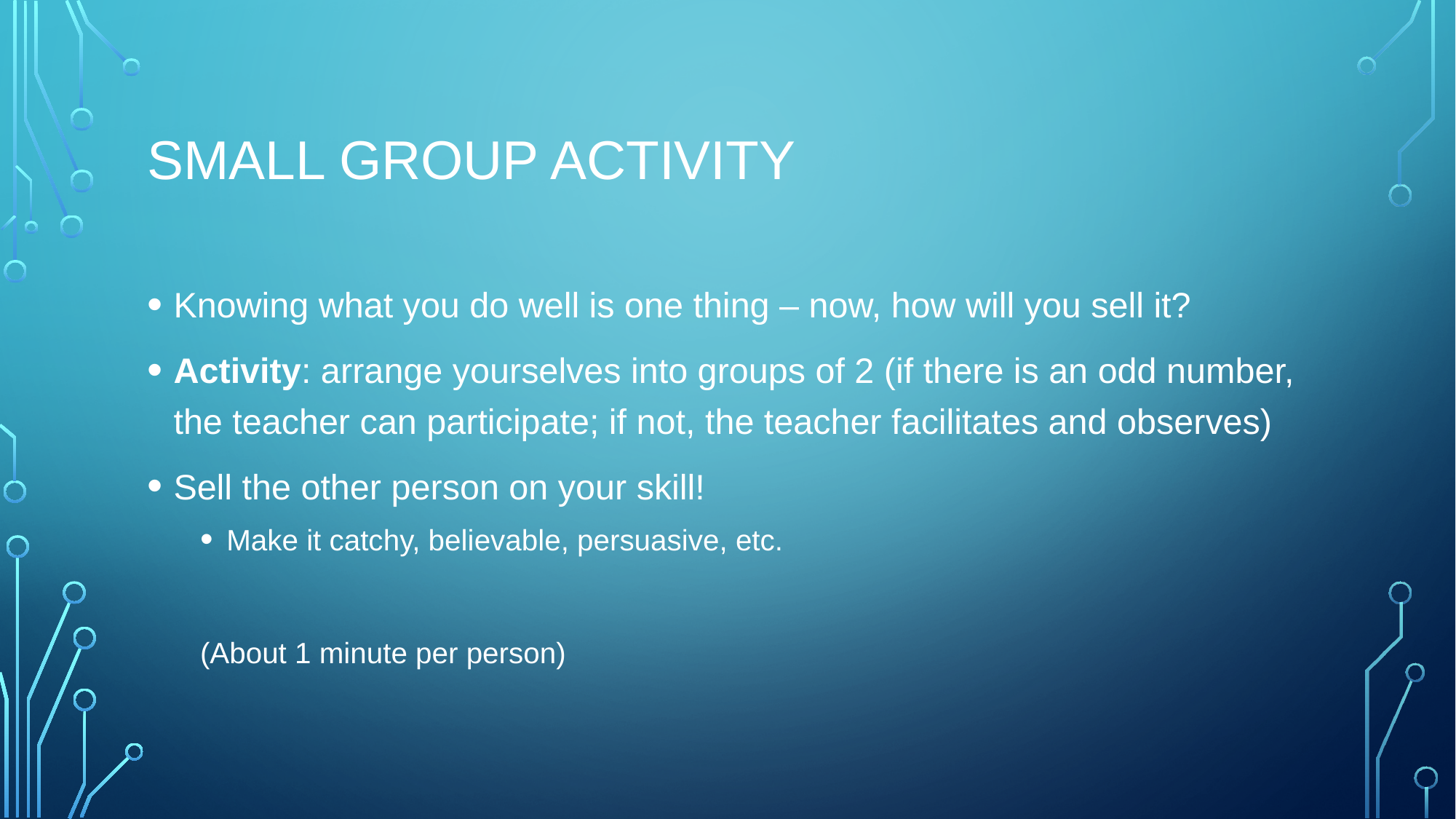

# Small group activity
Knowing what you do well is one thing – now, how will you sell it?
Activity: arrange yourselves into groups of 2 (if there is an odd number, the teacher can participate; if not, the teacher facilitates and observes)
Sell the other person on your skill!
Make it catchy, believable, persuasive, etc.

(About 1 minute per person)